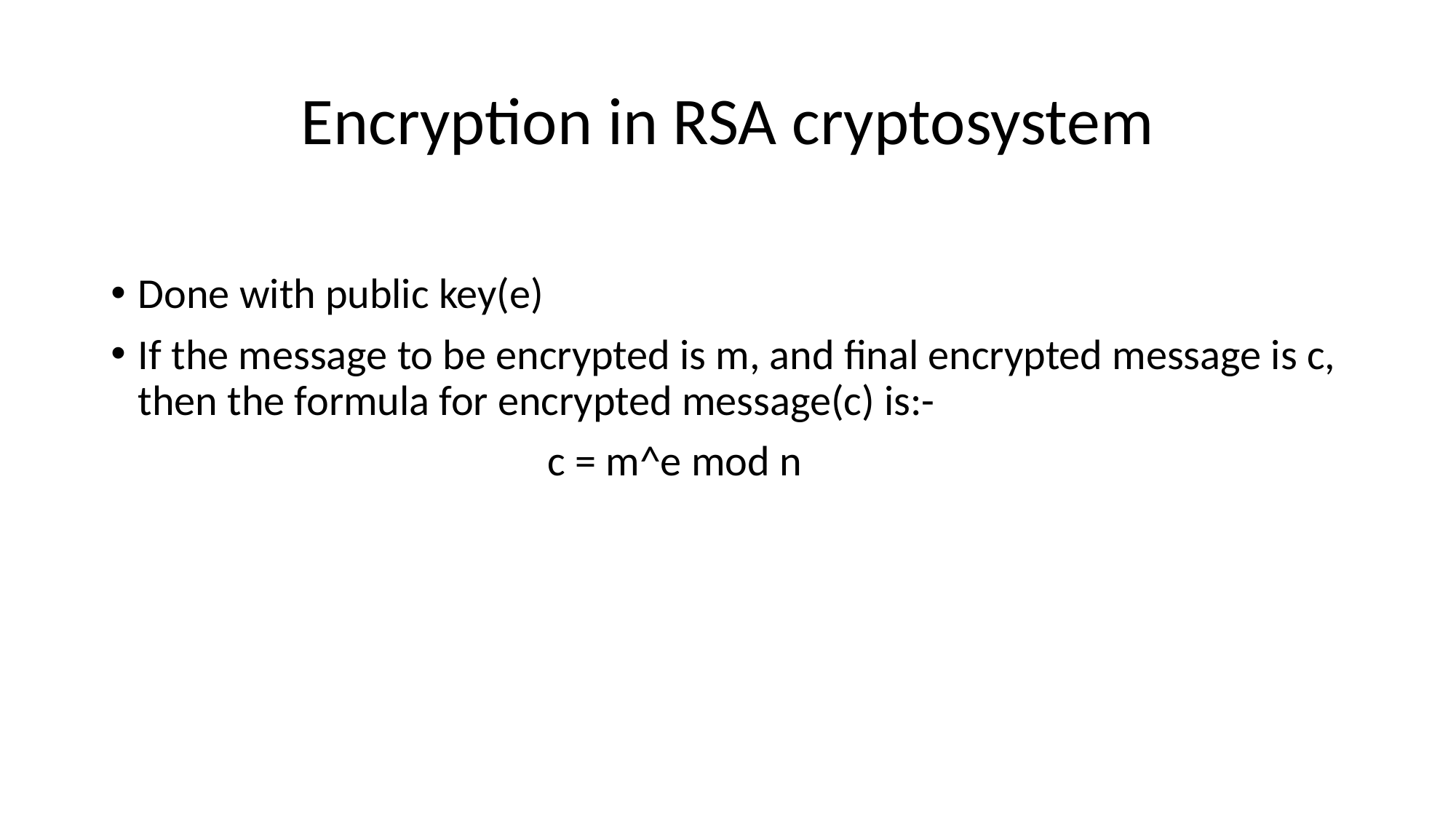

# Encryption in RSA cryptosystem
Done with public key(e)
If the message to be encrypted is m, and final encrypted message is c, then the formula for encrypted message(c) is:-
				c = m^e mod n